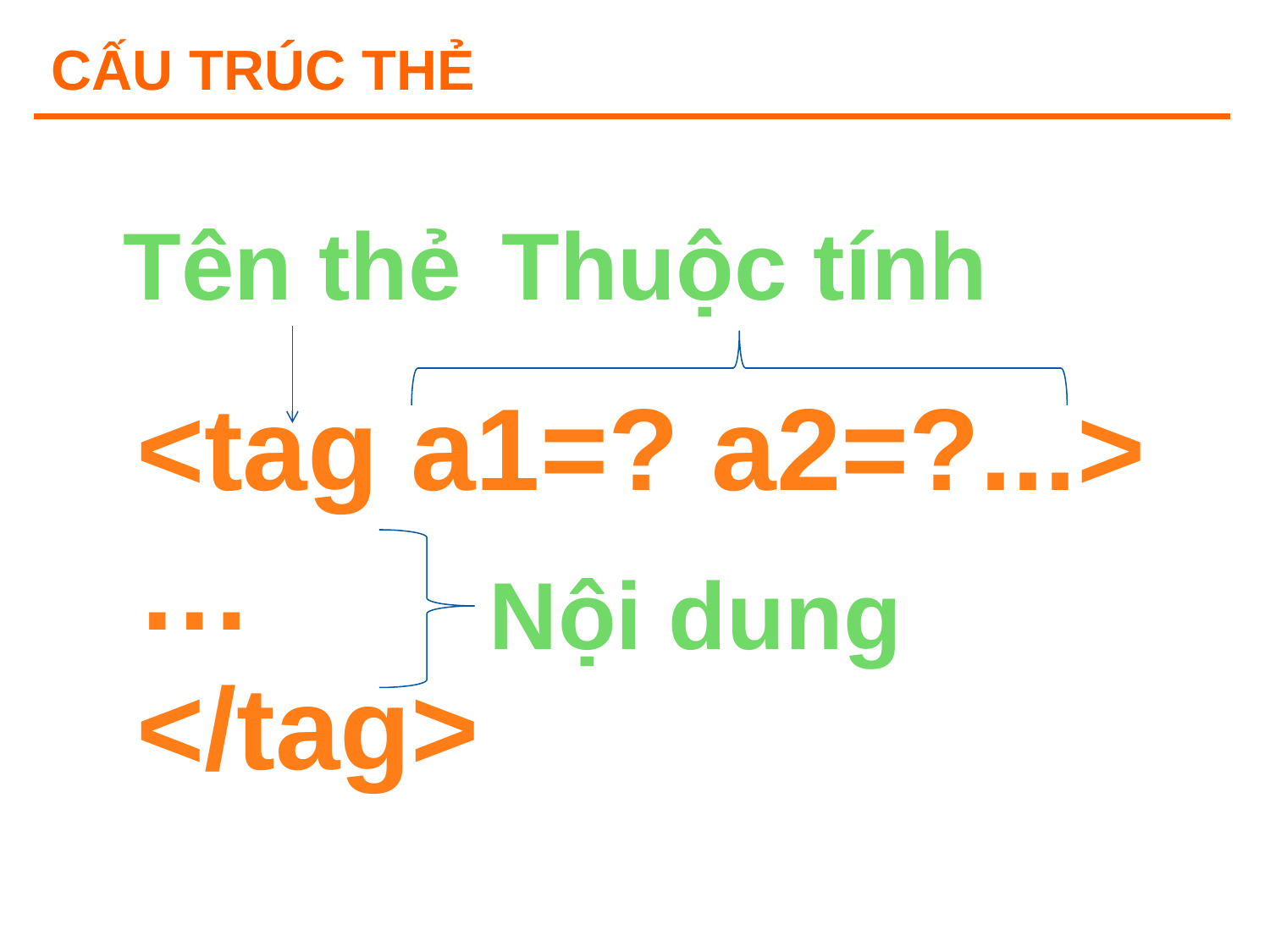

# Cấu trúc thẻ

Tên thẻ
Thuộc tính
<tag a1=? a2=?...>
…
</tag>

Nội dung